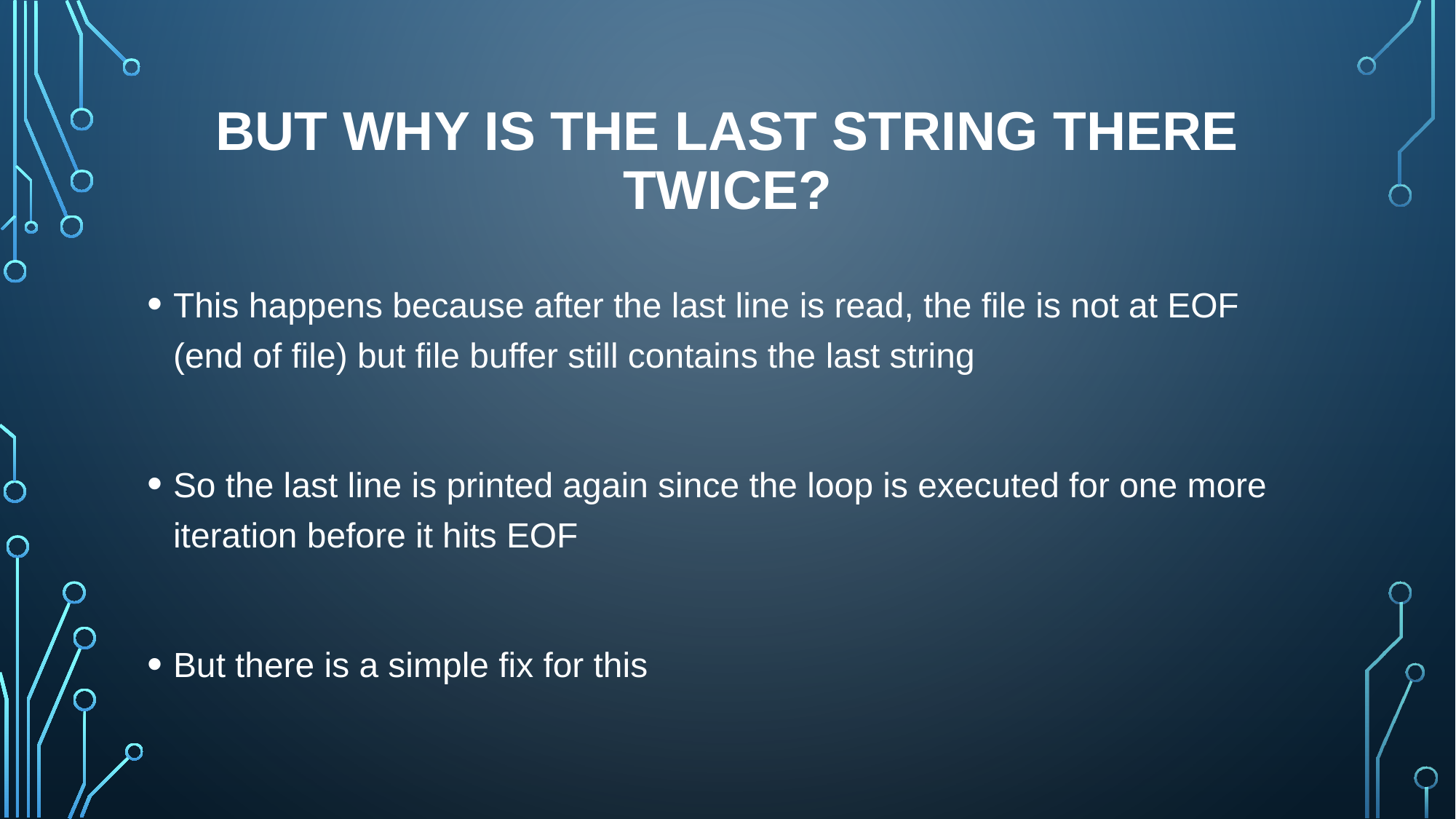

# But why is the last string there twice?
This happens because after the last line is read, the file is not at EOF (end of file) but file buffer still contains the last string

So the last line is printed again since the loop is executed for one more iteration before it hits EOF

But there is a simple fix for this